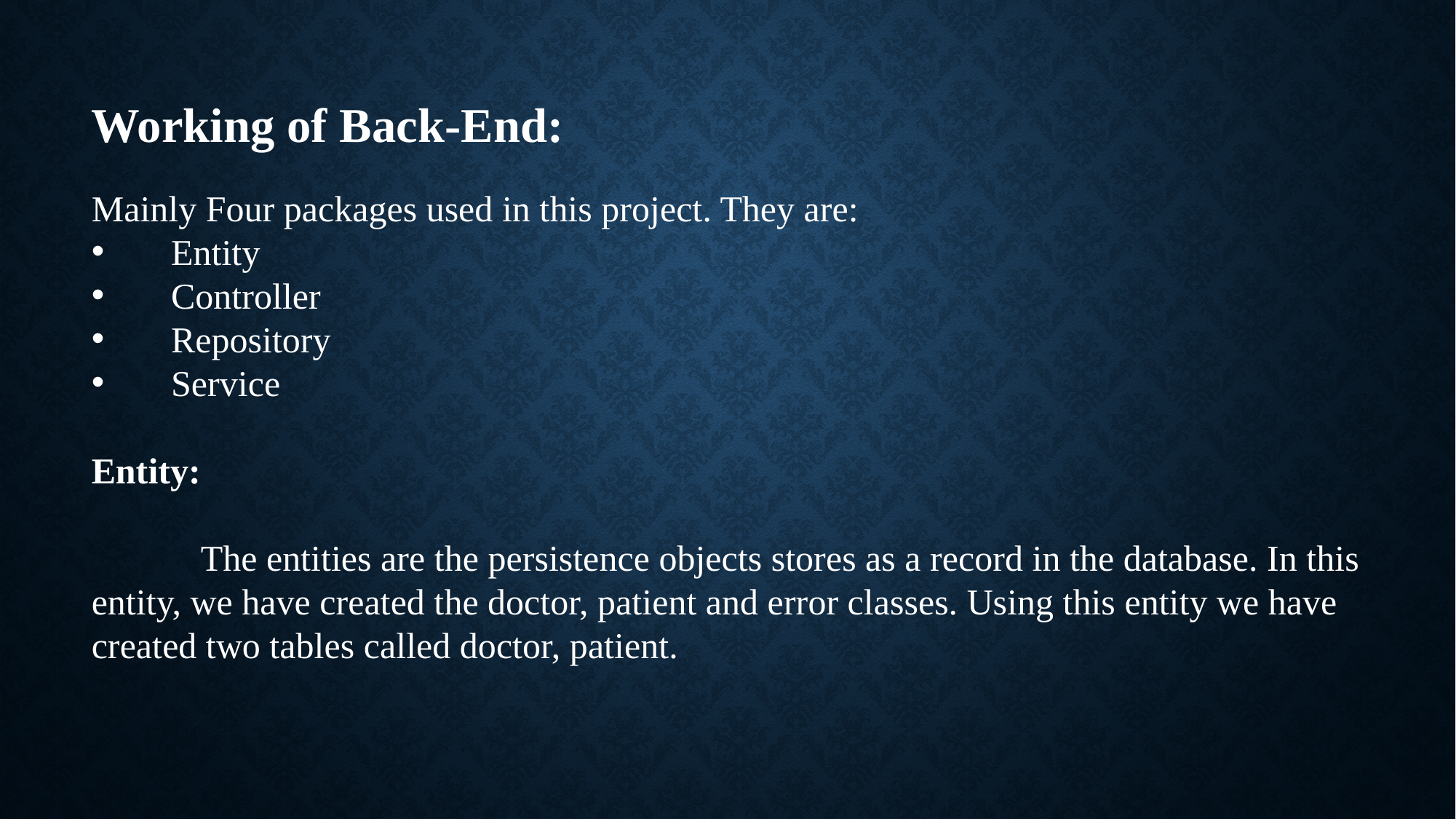

Working of Back-End:

Mainly Four packages used in this project. They are:
     Entity
     Controller
     Repository
     Service

Entity:

	The entities are the persistence objects stores as a record in the database. In this entity, we have created the doctor, patient and error classes. Using this entity we have created two tables called doctor, patient.